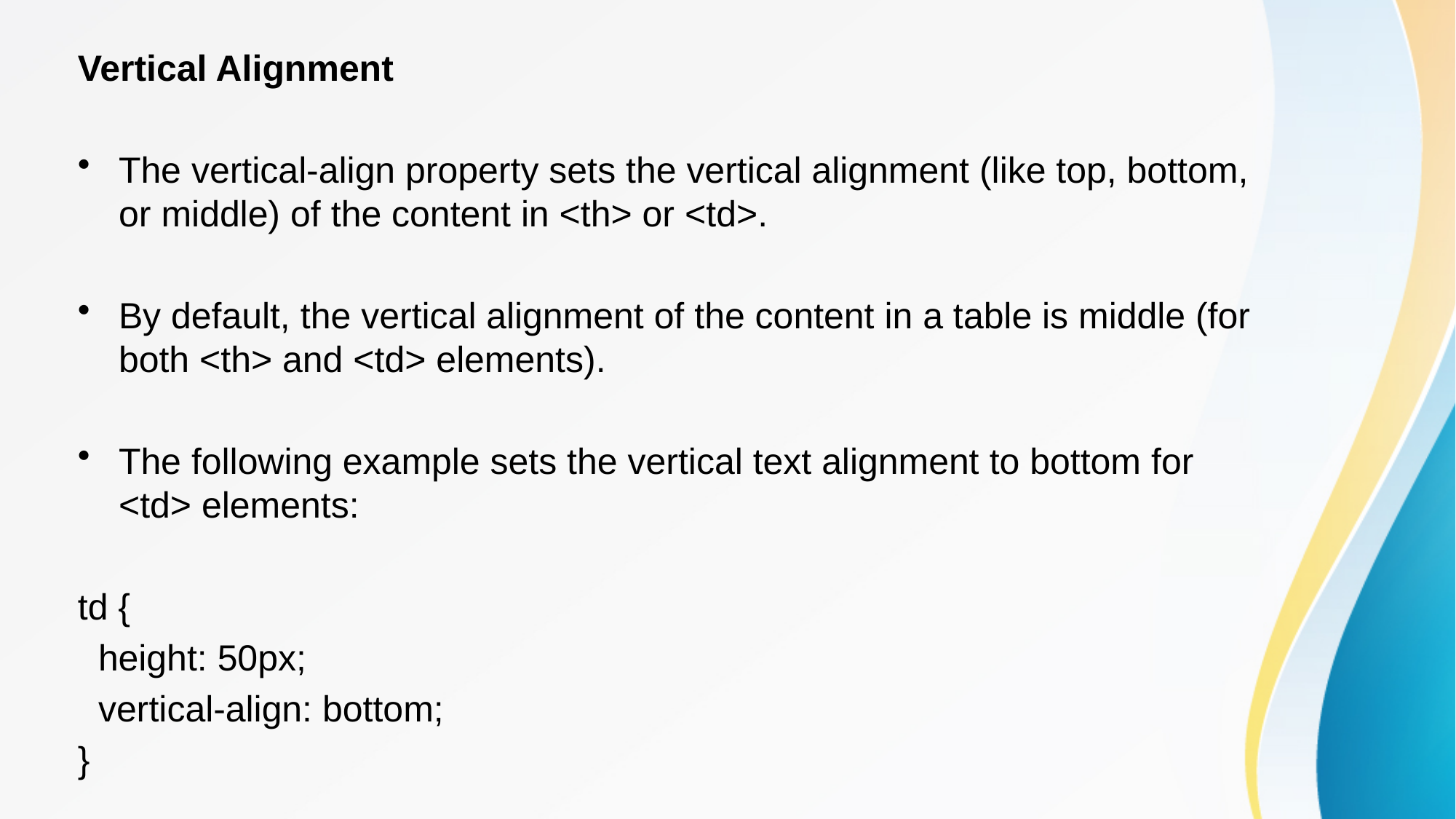

Vertical Alignment

The vertical-align property sets the vertical alignment (like top, bottom, or middle) of the content in <th> or <td>.

By default, the vertical alignment of the content in a table is middle (for both <th> and <td> elements).

The following example sets the vertical text alignment to bottom for <td> elements:

td {
  height: 50px;
  vertical-align: bottom;
}